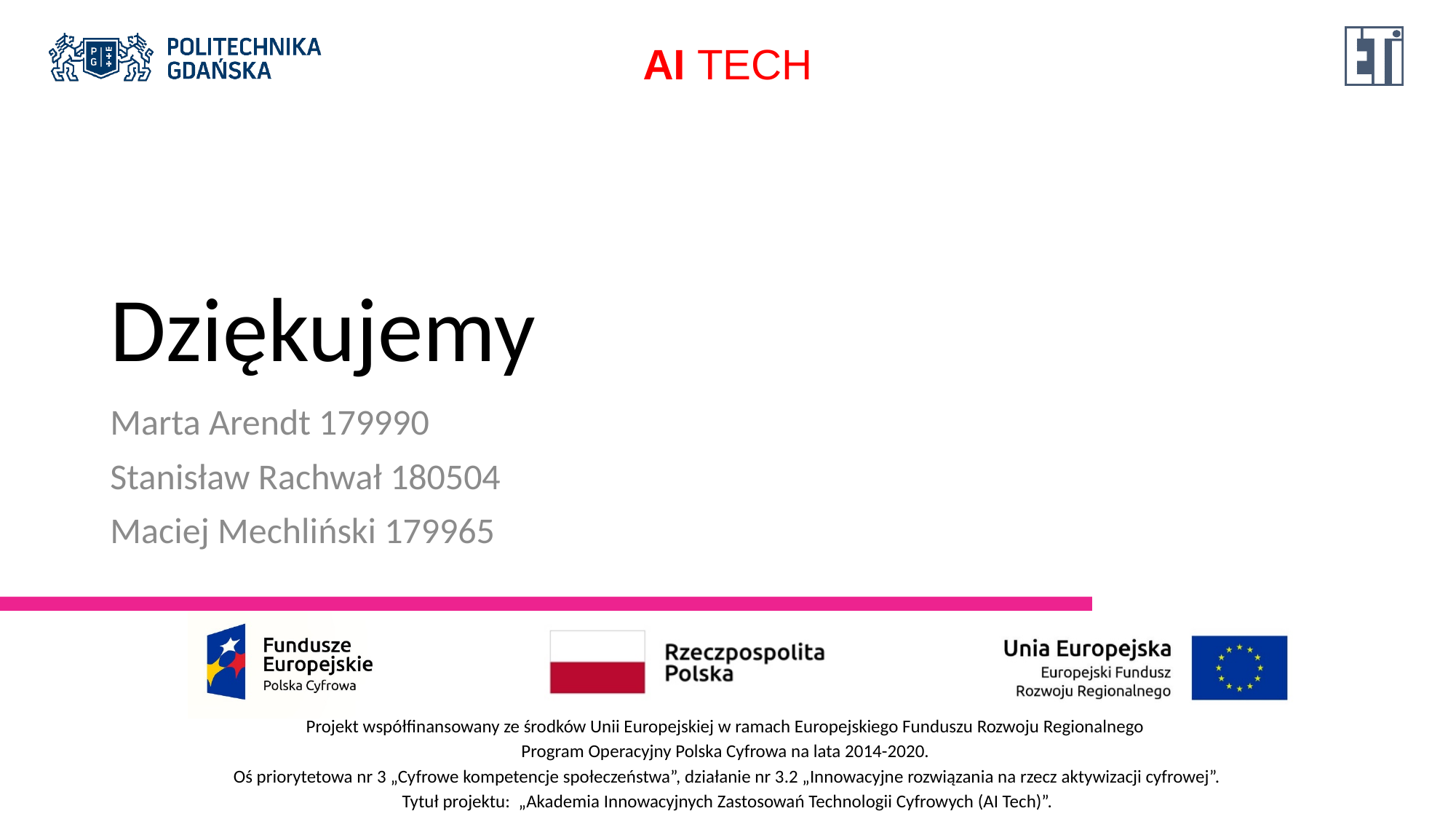

# Dziękujemy
Marta Arendt 179990
Stanisław Rachwał 180504
Maciej Mechliński 179965